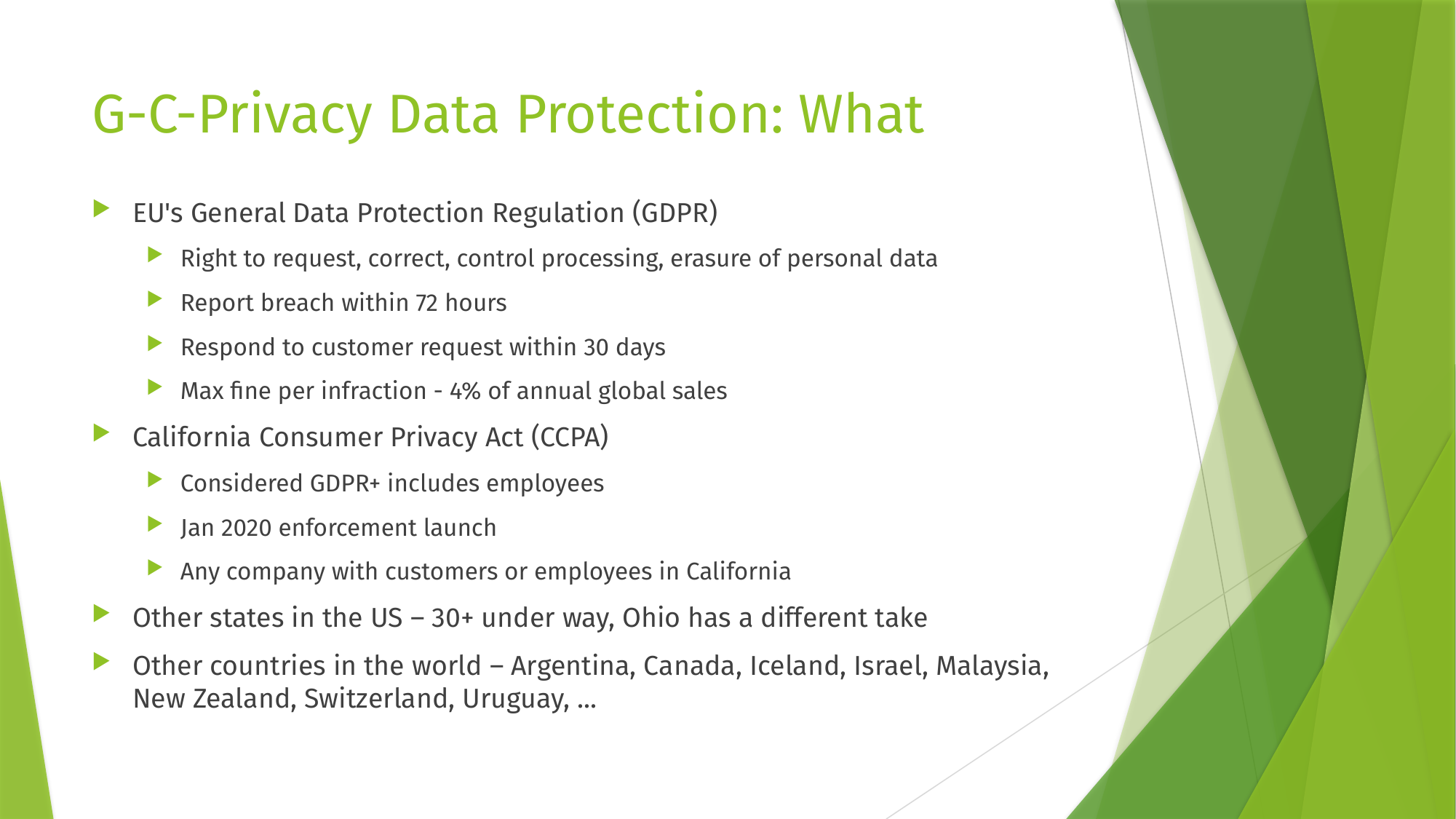

# G-C-Privacy Data Protection: What
EU's General Data Protection Regulation (GDPR)
Right to request, correct, control processing, erasure of personal data
Report breach within 72 hours
Respond to customer request within 30 days
Max fine per infraction - 4% of annual global sales
California Consumer Privacy Act (CCPA)
Considered GDPR+ includes employees
Jan 2020 enforcement launch
Any company with customers or employees in California
Other states in the US – 30+ under way, Ohio has a different take
Other countries in the world – Argentina, Canada, Iceland, Israel, Malaysia, New Zealand, Switzerland, Uruguay, ...